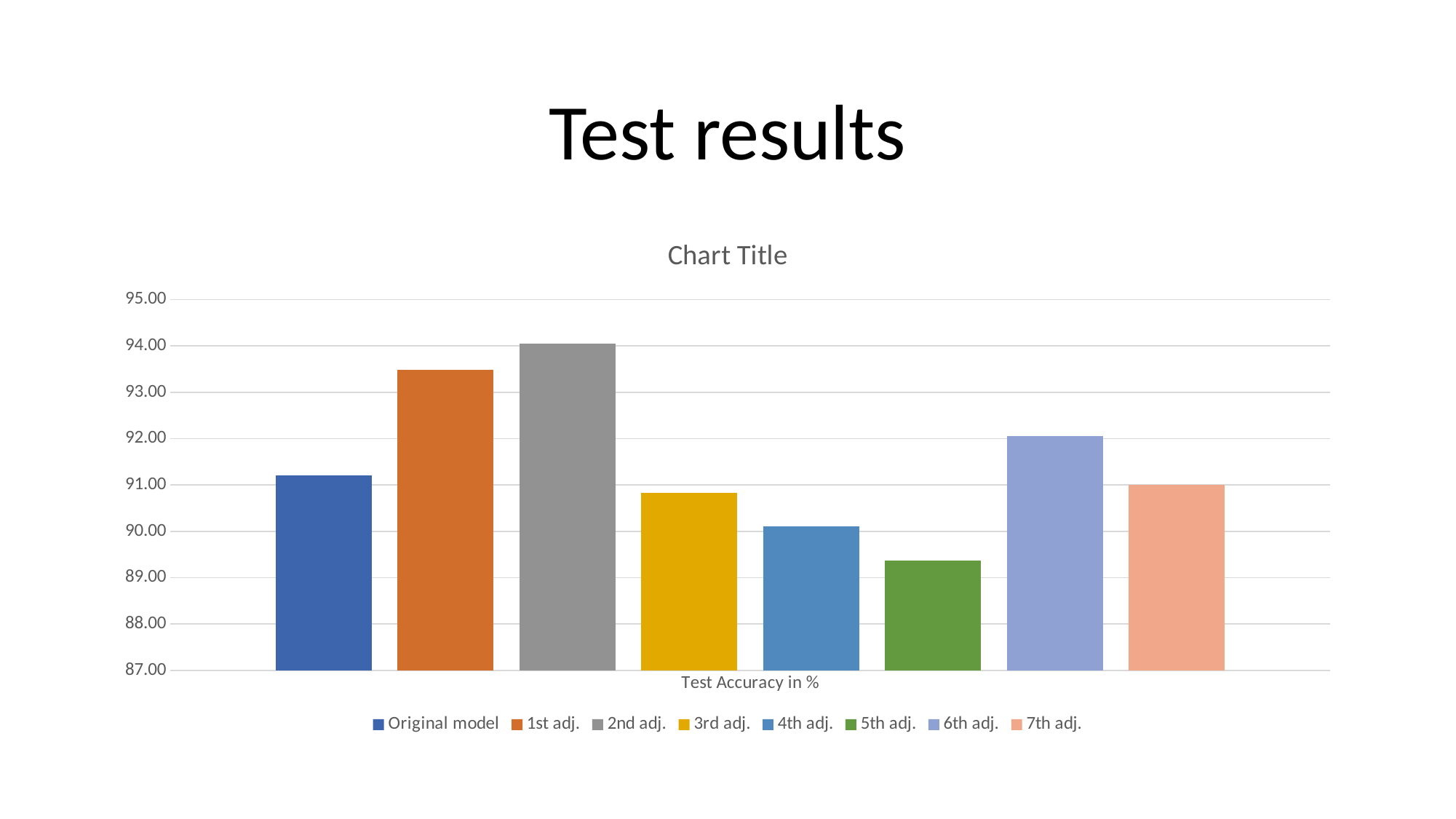

# Test results

### Chart:

| Category | Original model | 1st adj. | 2nd adj. | 3rd adj. | 4th adj. | 5th adj. | 6th adj. | 7th adj. |
|---|---|---|---|---|---|---|---|---|
| Test Accuracy in % | 91.2 | 93.48 | 94.05 | 90.83 | 90.1 | 89.37 | 92.06 | 91.0 |